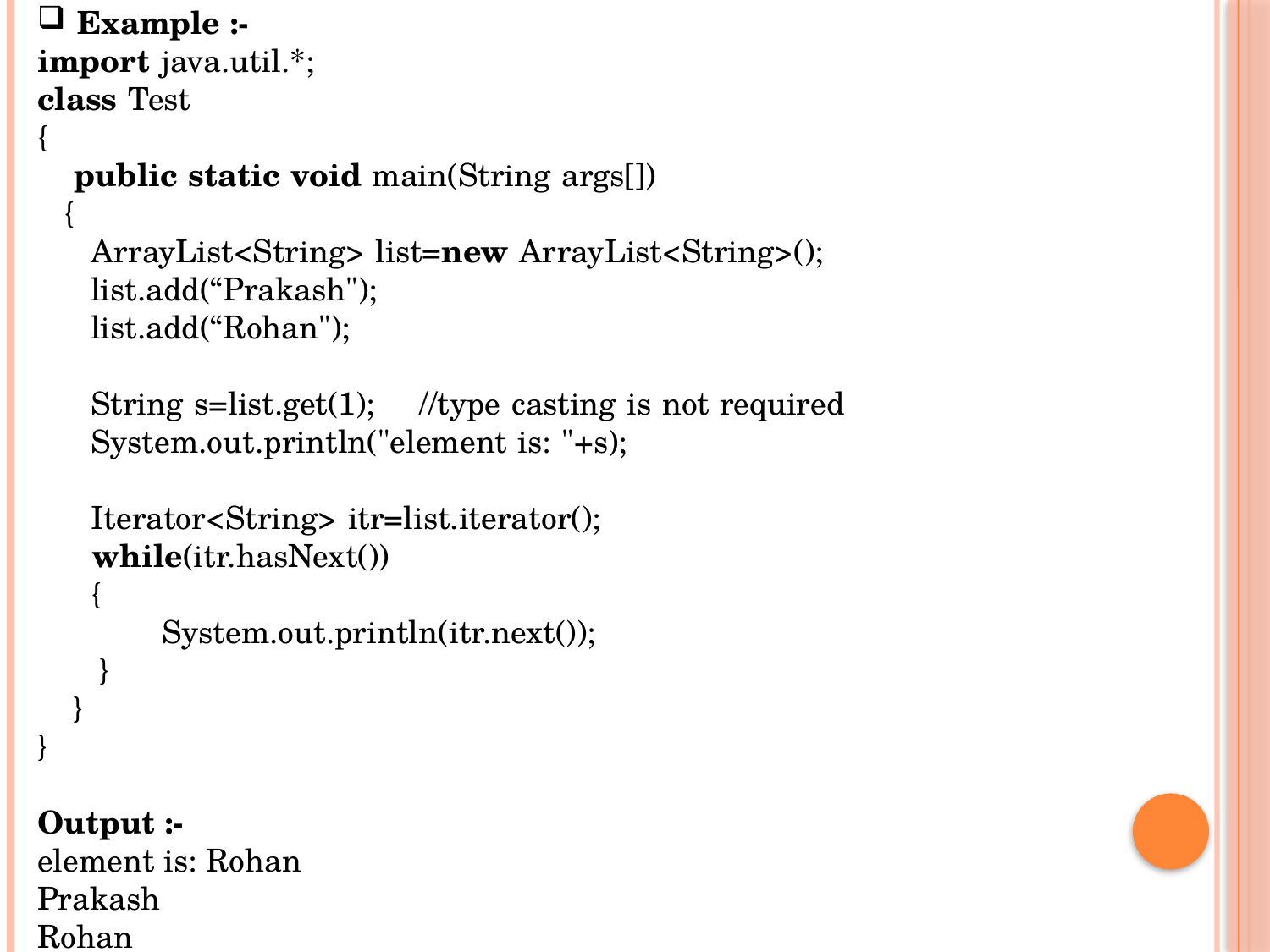

Example :-
import java.util.*;
class Test
{
    public static void main(String args[])
   {
      ArrayList<String> list=new ArrayList<String>();
      list.add(“Prakash");
      list.add(“Rohan");

      String s=list.get(1);     //type casting is not required
      System.out.println("element is: "+s);

      Iterator<String> itr=list.iterator();
      while(itr.hasNext())
      {
              System.out.println(itr.next());
       }
    }
}

Output :-
element is: Rohan
Prakash
Rohan